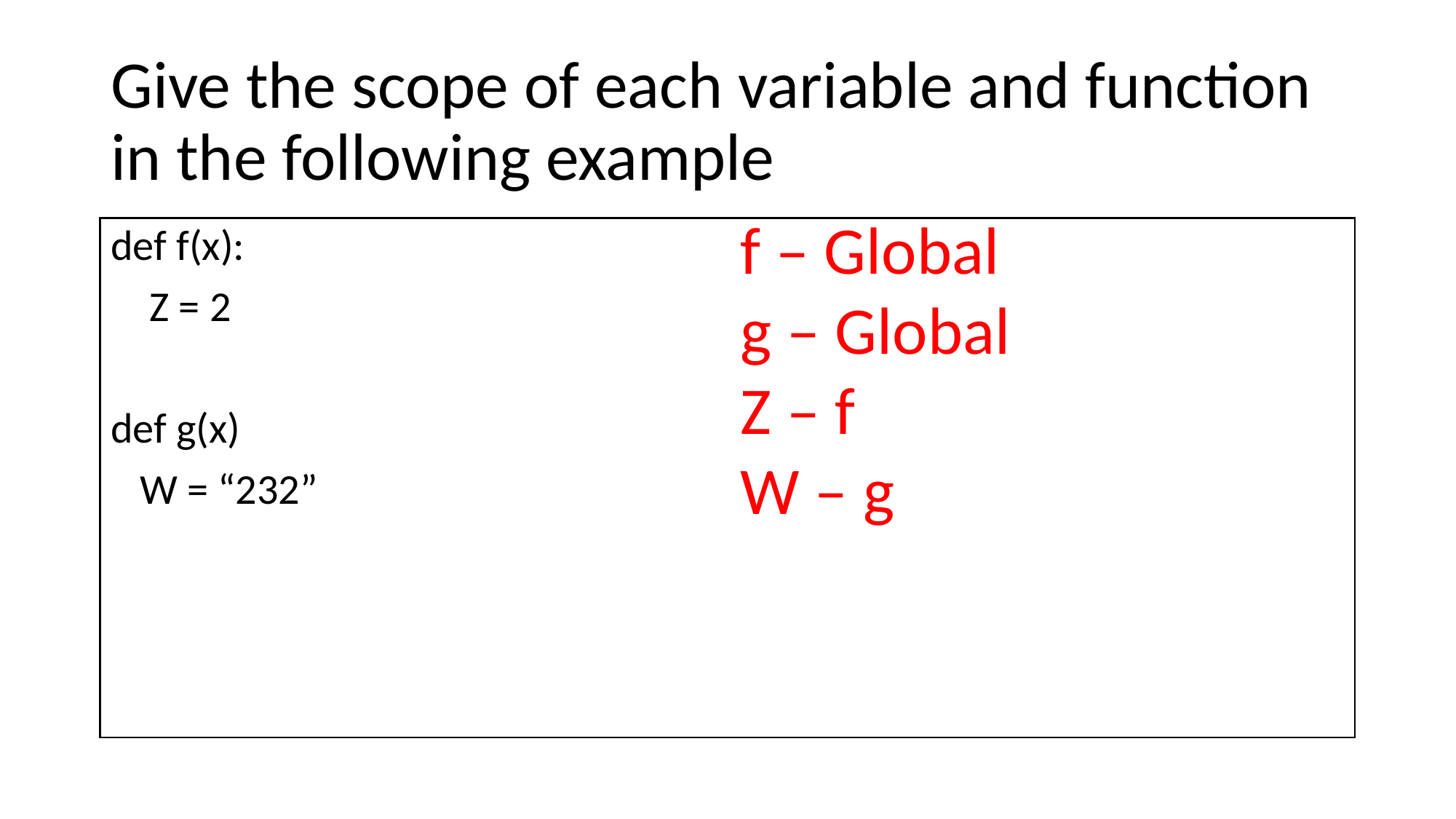

# Give the scope of each variable and function in the following example
f – Global
g – Global
Z – f
W – g
def f(x):
    Z = 2

def g(x)
   W = “232”